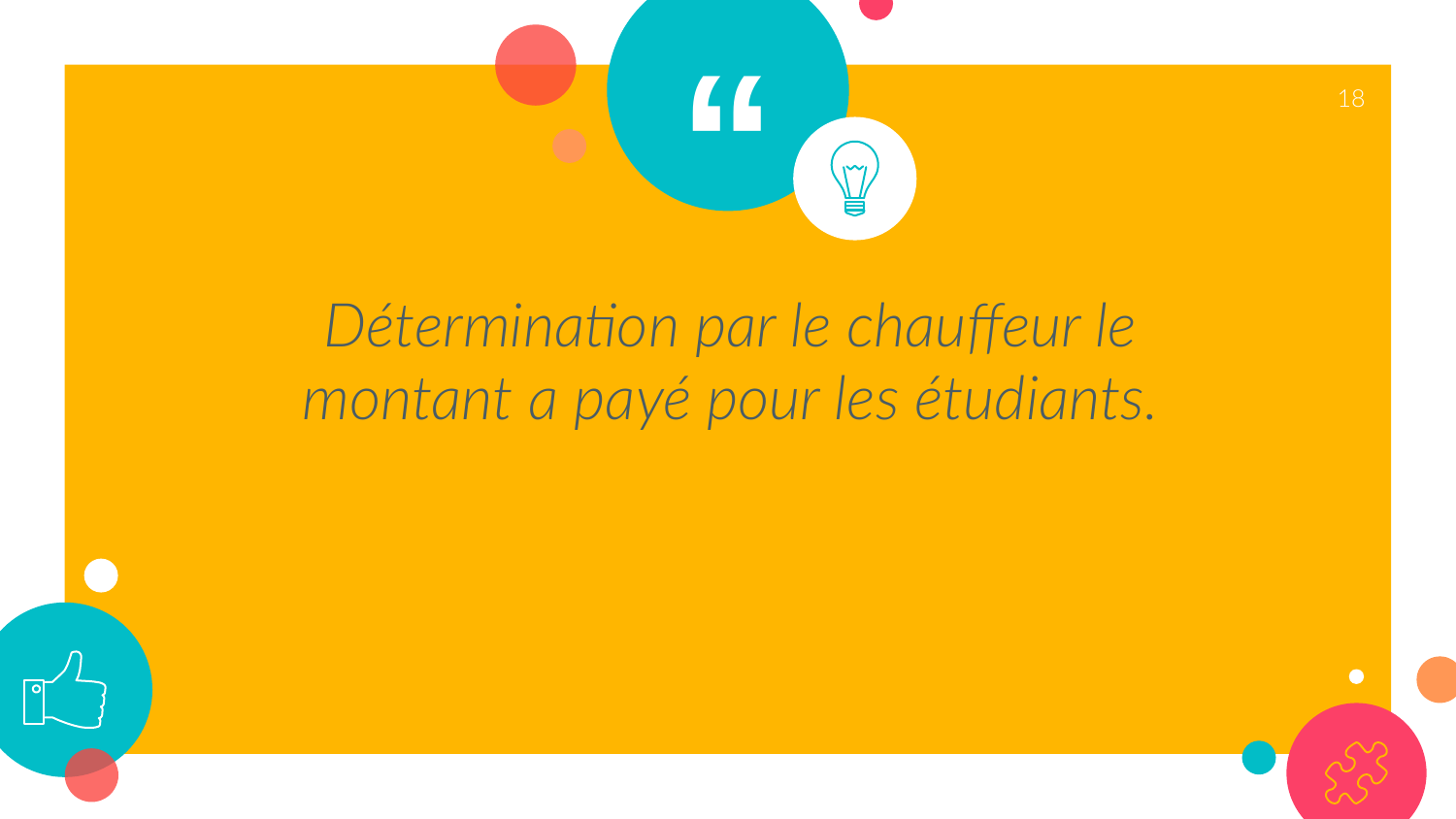

18
Détermination par le chauffeur le montant a payé pour les étudiants.